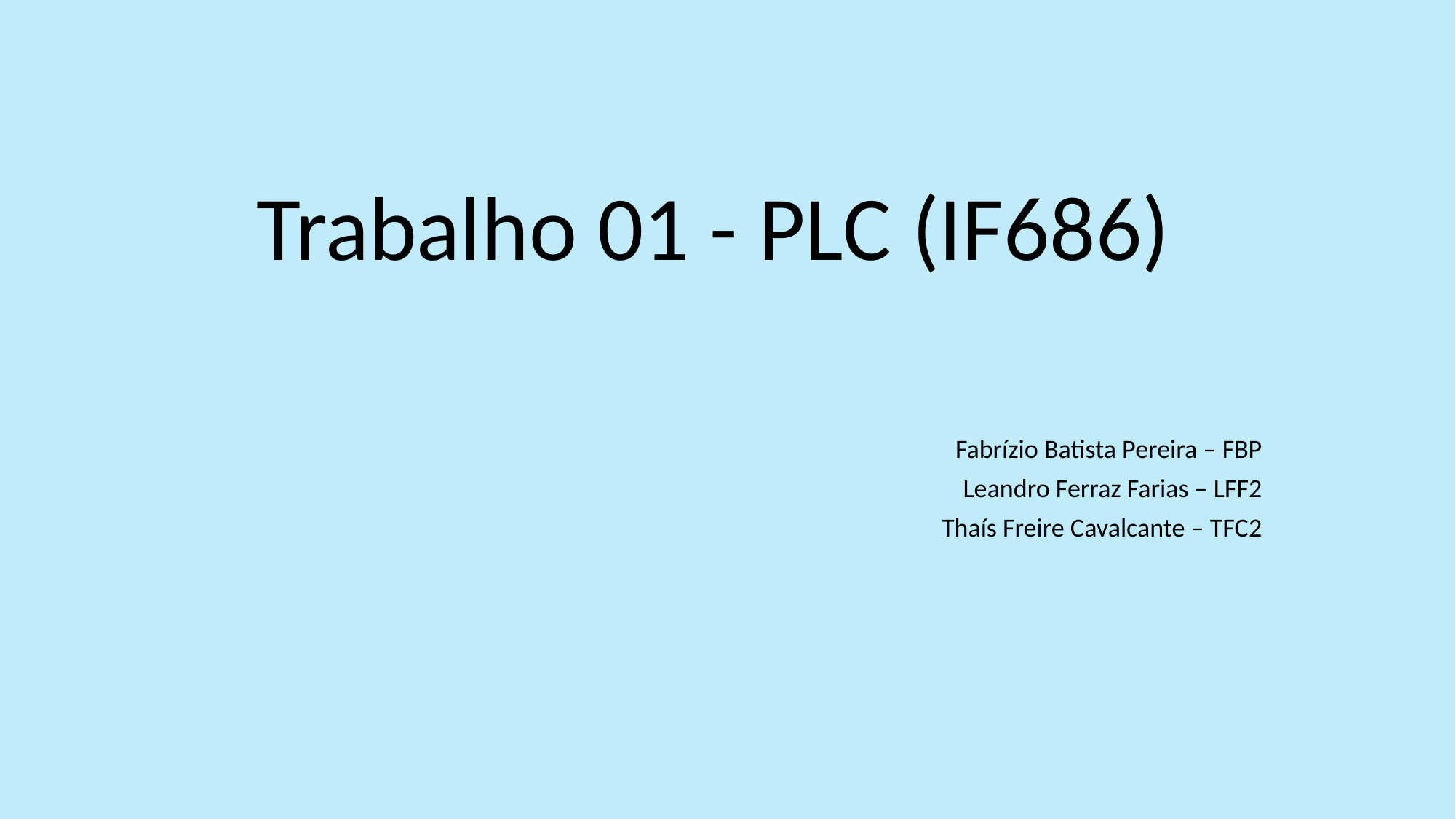

# Trabalho 01 - PLC (IF686)
Fabrízio Batista Pereira – FBP
Leandro Ferraz Farias – LFF2
Thaís Freire Cavalcante – TFC2